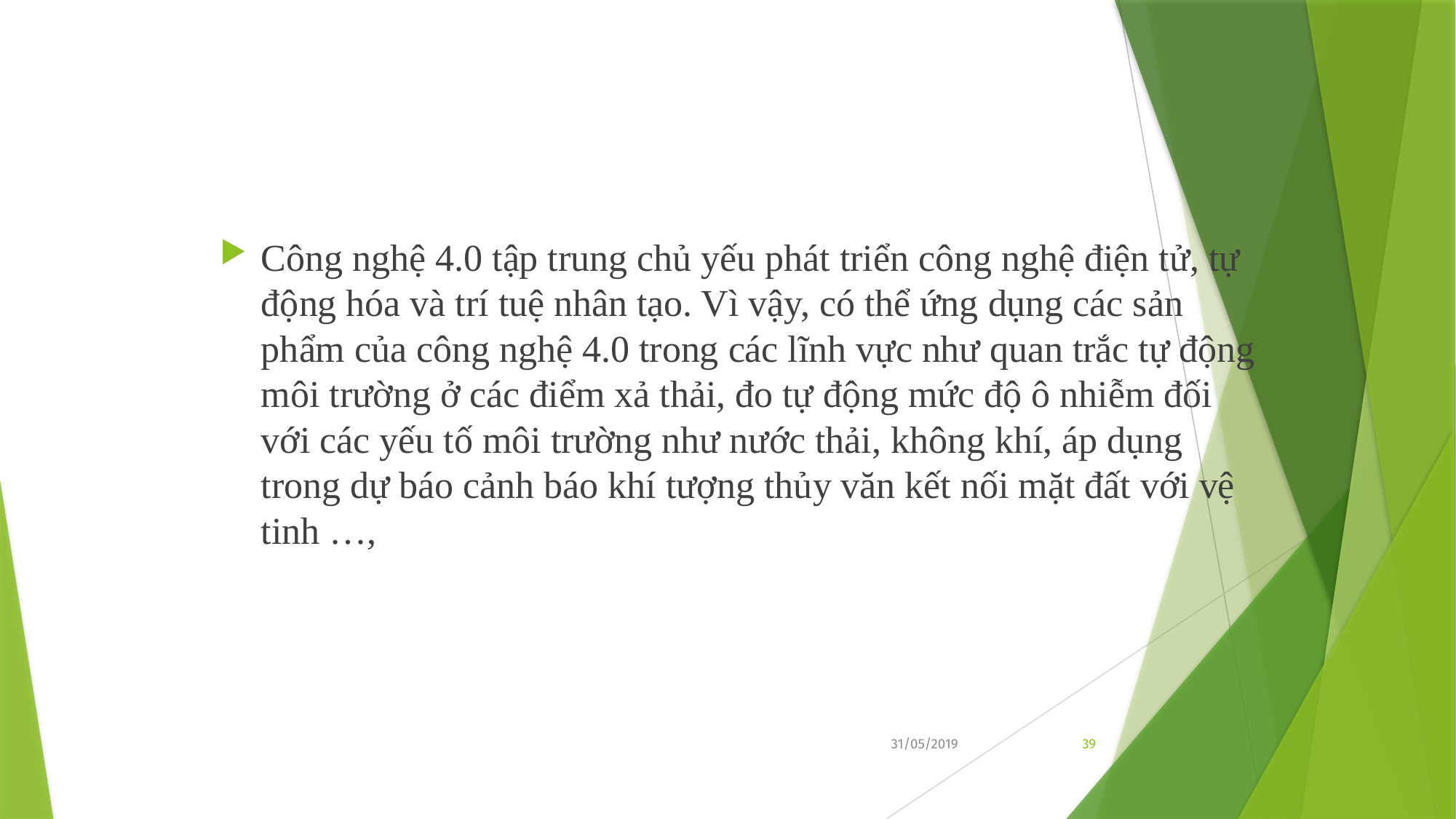

#
Công nghệ 4.0 tập trung chủ yếu phát triển công nghệ điện tử, tự động hóa và trí tuệ nhân tạo. Vì vậy, có thể ứng dụng các sản phẩm của công nghệ 4.0 trong các lĩnh vực như quan trắc tự động môi trường ở các điểm xả thải, đo tự động mức độ ô nhiễm đối với các yếu tố môi trường như nước thải, không khí, áp dụng trong dự báo cảnh báo khí tượng thủy văn kết nối mặt đất với vệ tinh …,

31/05/2019
39